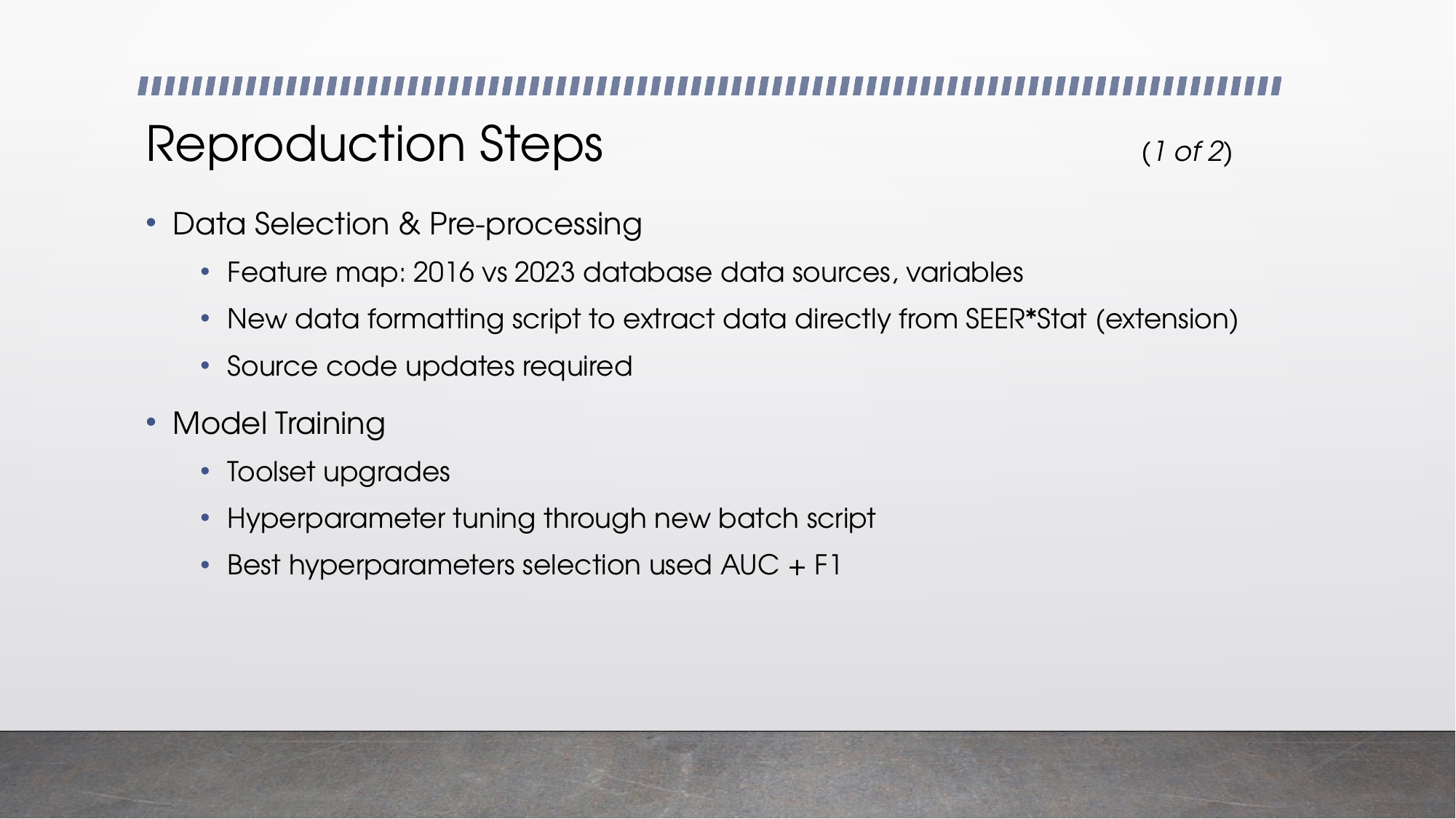

# Reproduction Steps					 (1 of 2)
Data Selection & Pre-processing
Feature map: 2016 vs 2023 database data sources, variables
New data formatting script to extract data directly from SEER*Stat (extension)
Source code updates required
Model Training
Toolset upgrades
Hyperparameter tuning through new batch script
Best hyperparameters selection used AUC + F1